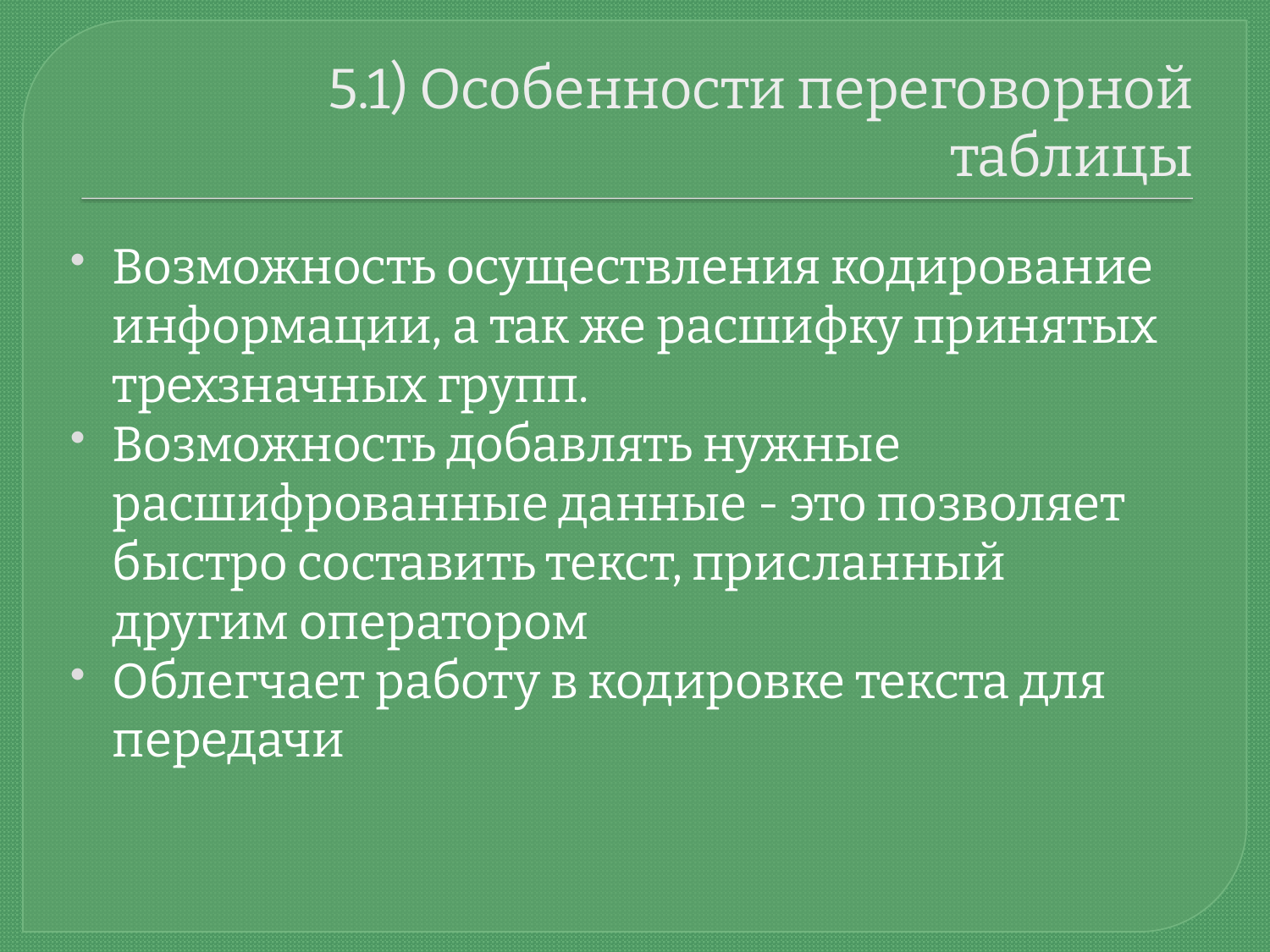

# 5.1) Особенности переговорной таблицы
Возможность осуществления кодирование информации, а так же расшифку принятых трехзначных групп.
Возможность добавлять нужные расшифрованные данные - это позволяет быстро составить текст, присланный другим оператором
Облегчает работу в кодировке текста для передачи